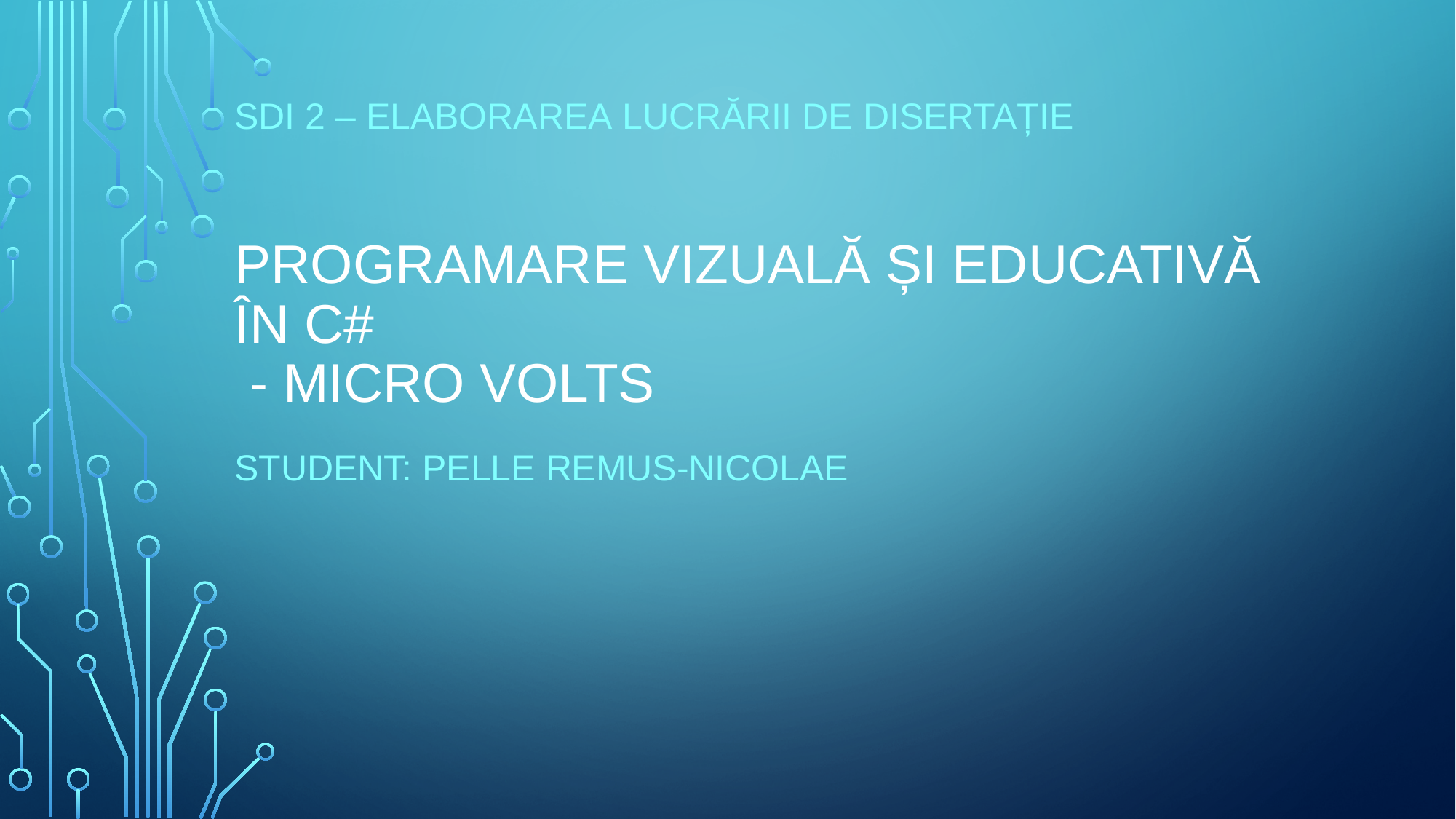

SDI 2 – Elaborarea lucrării de disertație
# Programare vizuală și educativă în C# - Micro Volts
Student: Pelle Remus-nicolae